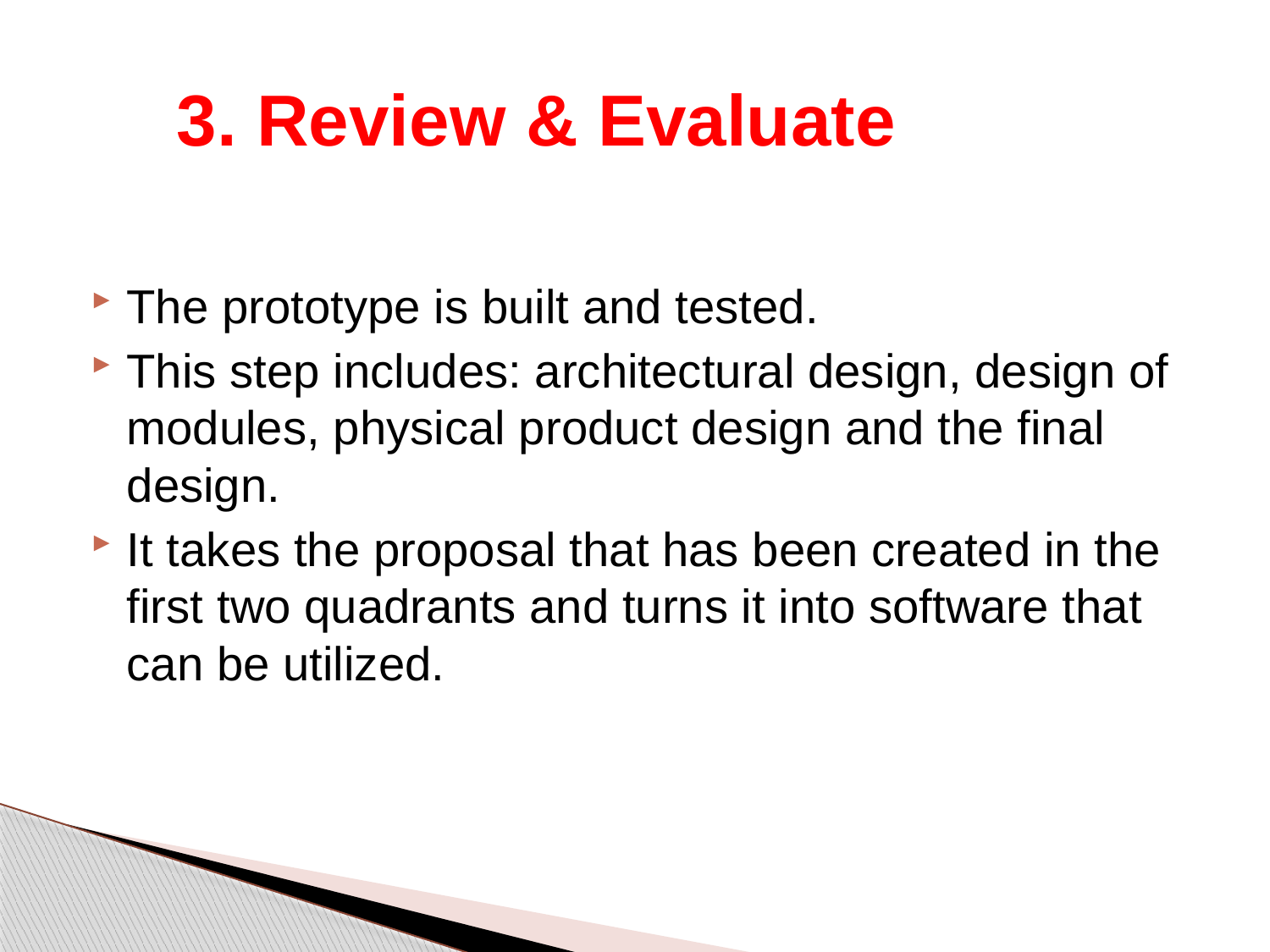

# 3. Review & Evaluate

The prototype is built and tested.
This step includes: architectural design, design of modules, physical product design and the final design.
It takes the proposal that has been created in the first two quadrants and turns it into software that can be utilized.